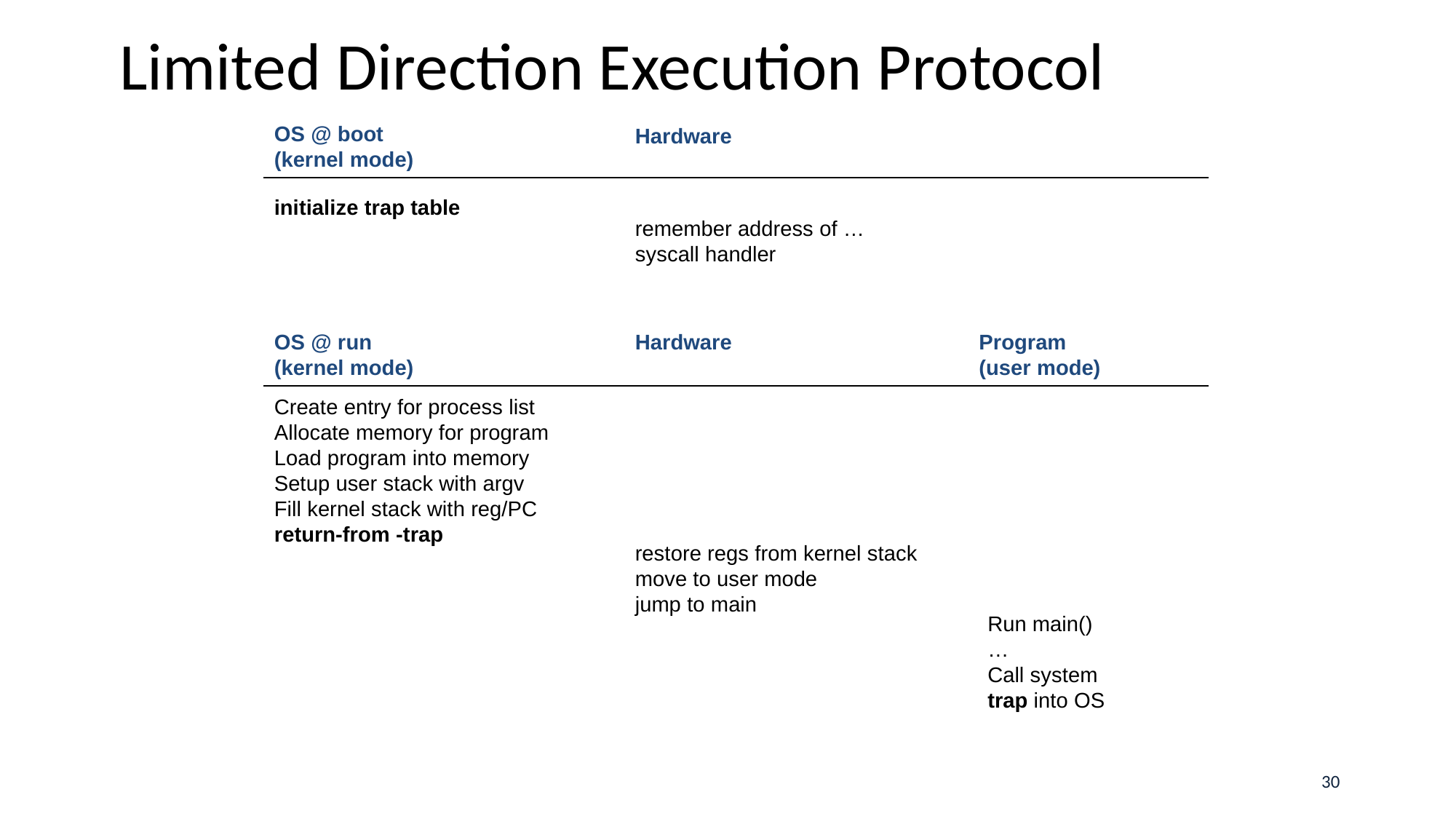

# Limited Direction Execution Protocol
OS @ boot
(kernel mode)
Hardware
initialize trap table
remember address of …
syscall handler
OS @ run
(kernel mode)
Program
(user mode)
Hardware
Create entry for process list
Allocate memory for program
Load program into memory
Setup user stack with argv
Fill kernel stack with reg/PC
return-from -trap
restore regs from kernel stack
move to user mode
jump to main
Run main()
…
Call system
trap into OS
30